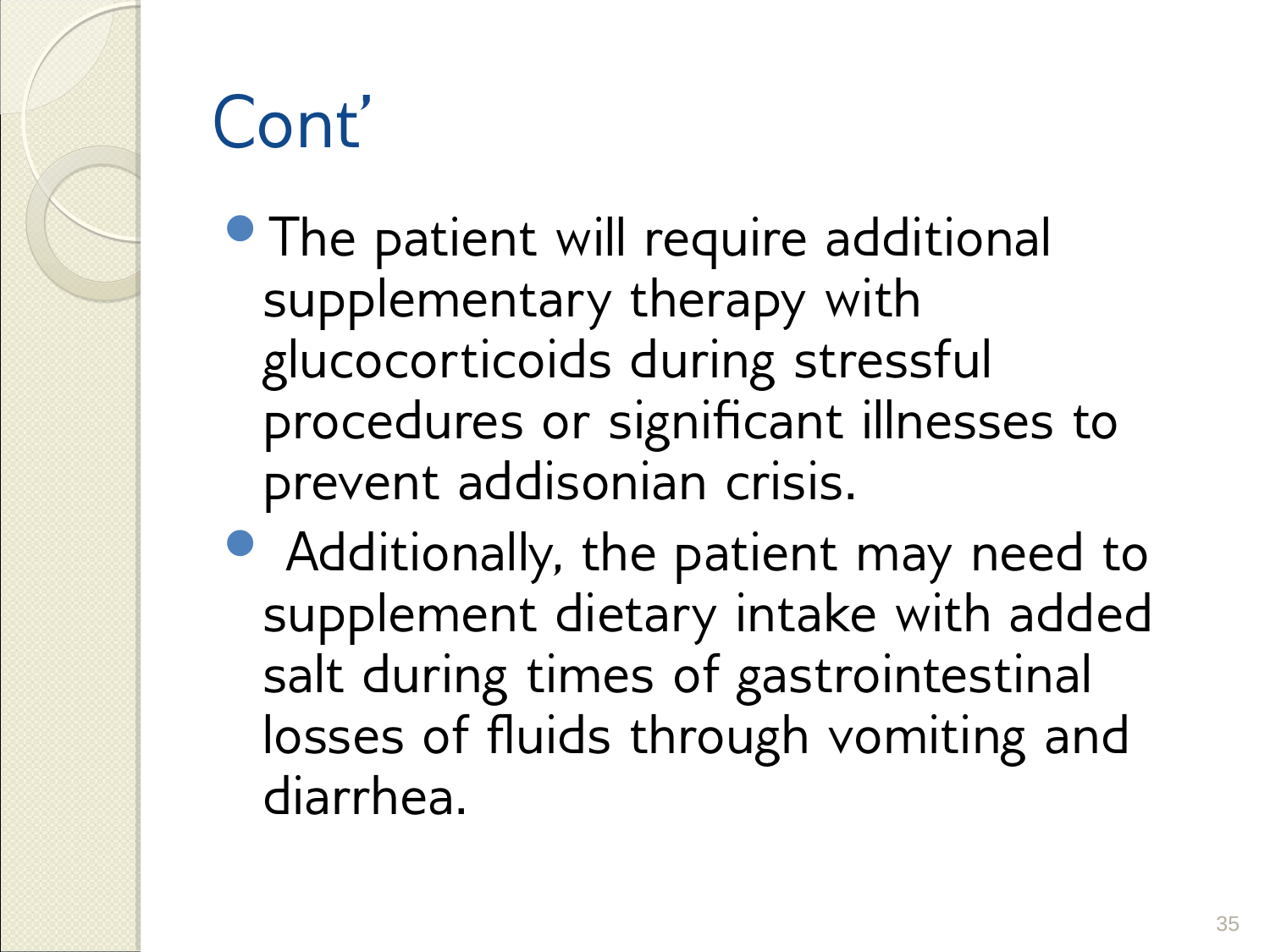

# Cont’
The patient will require additional supplementary therapy with glucocorticoids during stressful procedures or significant illnesses to prevent addisonian crisis.
 Additionally, the patient may need to supplement dietary intake with added salt during times of gastrointestinal losses of fluids through vomiting and diarrhea.
35